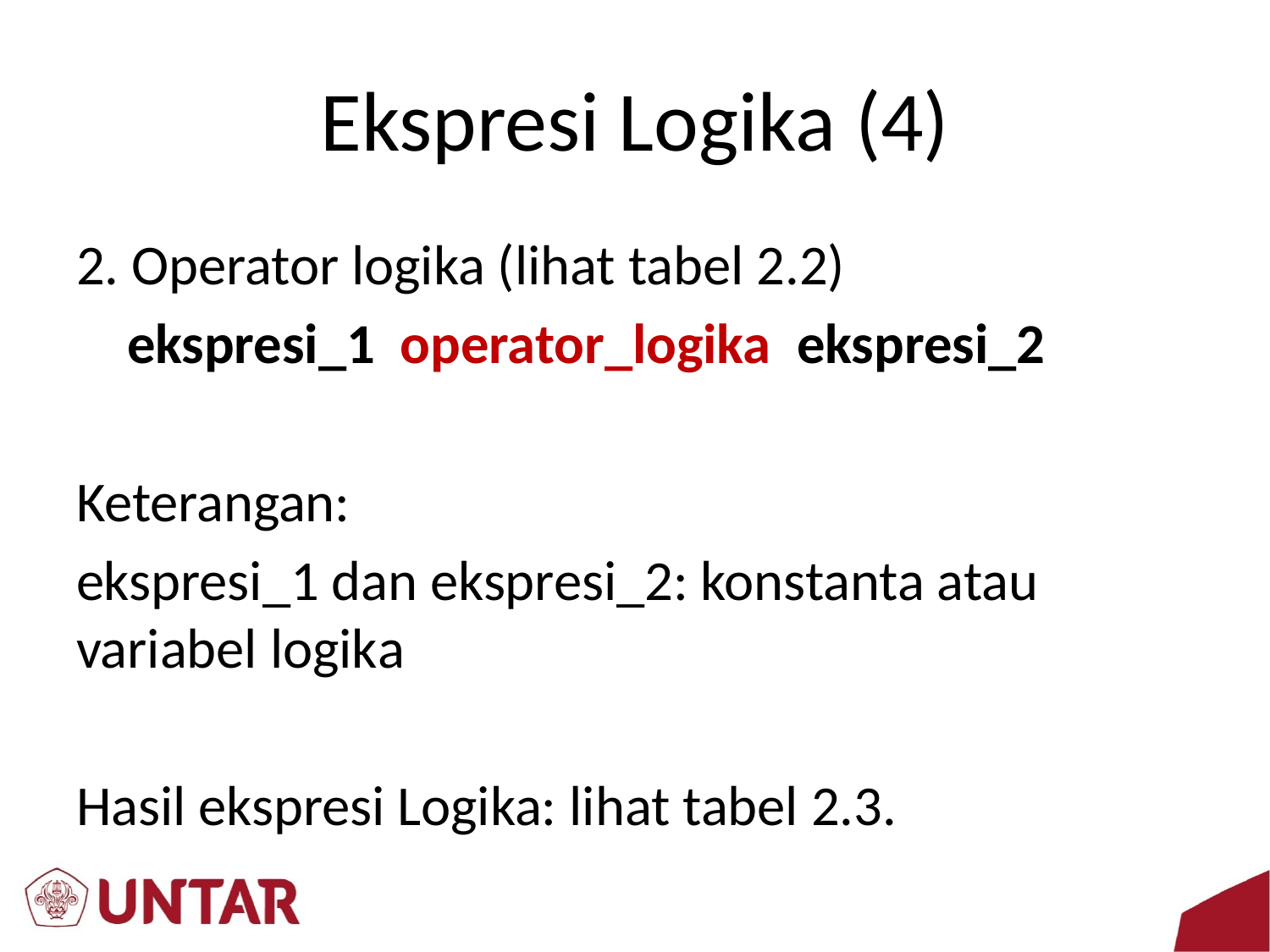

# Ekspresi Logika (4)
2. Operator logika (lihat tabel 2.2)
    ekspresi_1  operator_logika  ekspresi_2

Keterangan:
ekspresi_1 dan ekspresi_2: konstanta atau variabel logika

Hasil ekspresi Logika: lihat tabel 2.3.